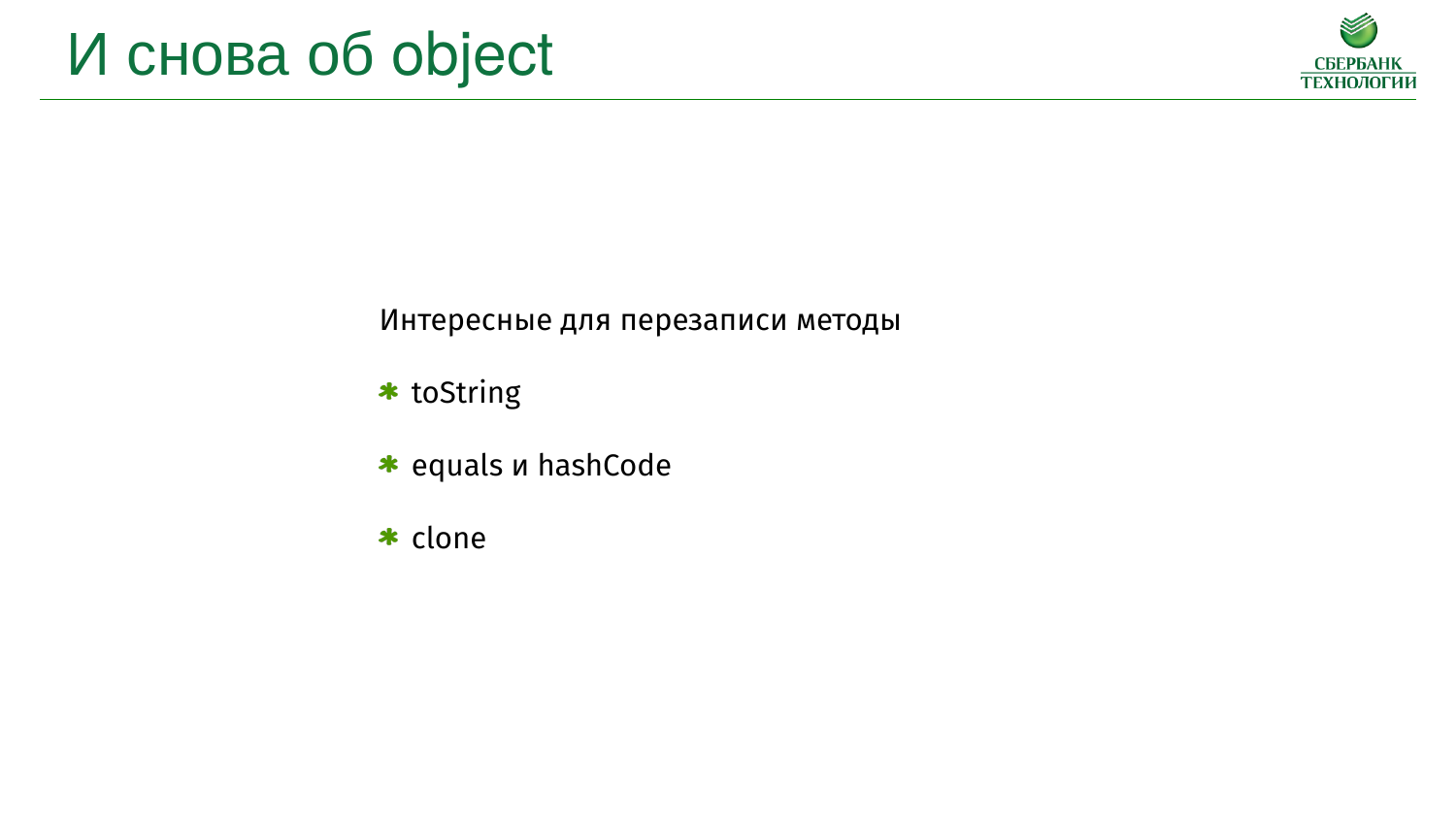

И снова об object
Интересные для перезаписи методы
toString
equals и hashCode
сlone